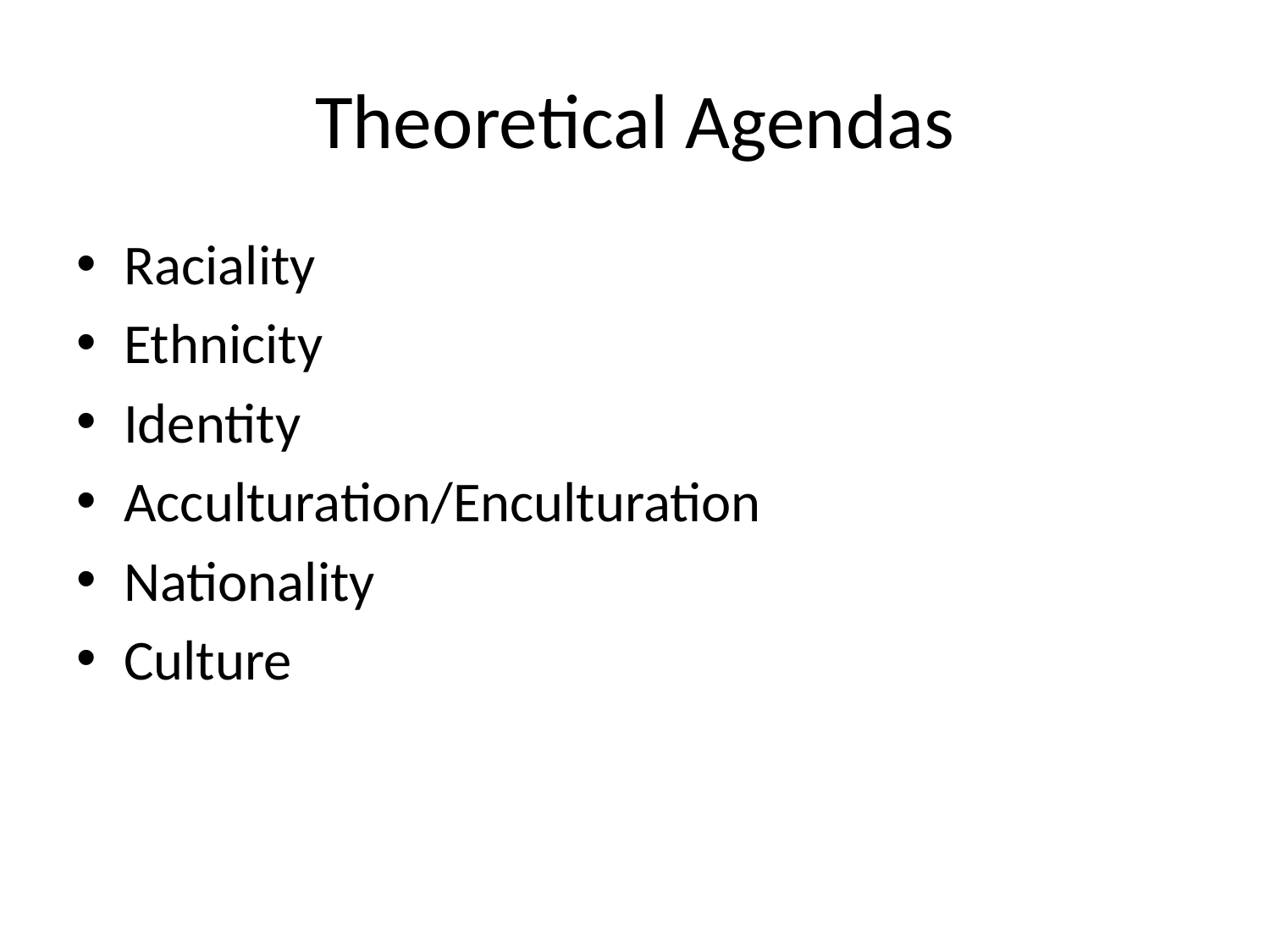

# Theoretical Agendas
Raciality
Ethnicity
Identity
Acculturation/Enculturation
Nationality
Culture